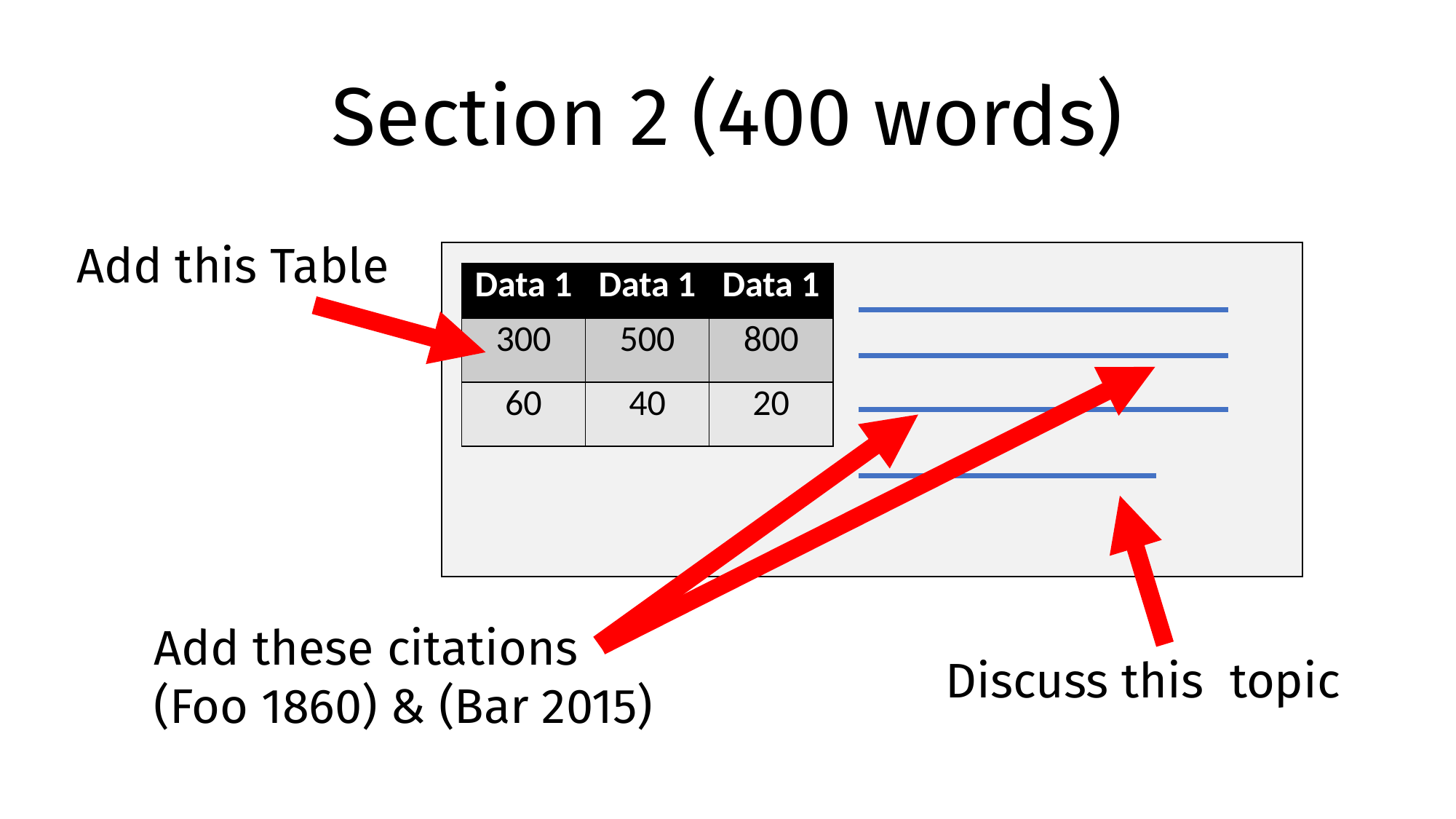

Section 2 (400 words)
Add this Table

| Data 1 | Data 1 | Data 1 |
| --- | --- | --- |
| 300 | 500 | 800 |
| 60 | 40 | 20 |
Add these citations
(Foo 1860) & (Bar 2015)
Discuss this  topic